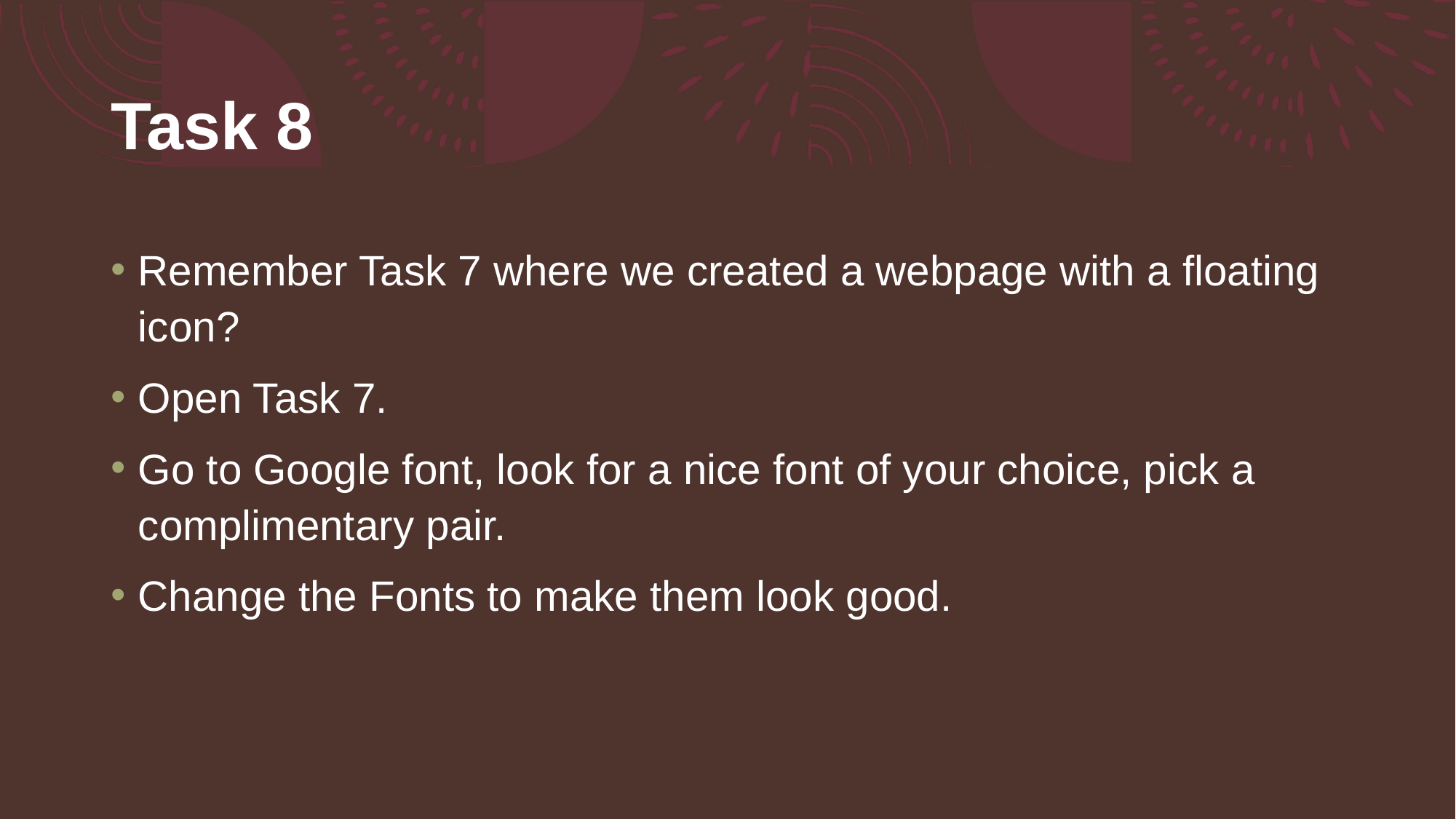

# Task 8
Remember Task 7 where we created a webpage with a floating icon?
Open Task 7.
Go to Google font, look for a nice font of your choice, pick a complimentary pair.
Change the Fonts to make them look good.